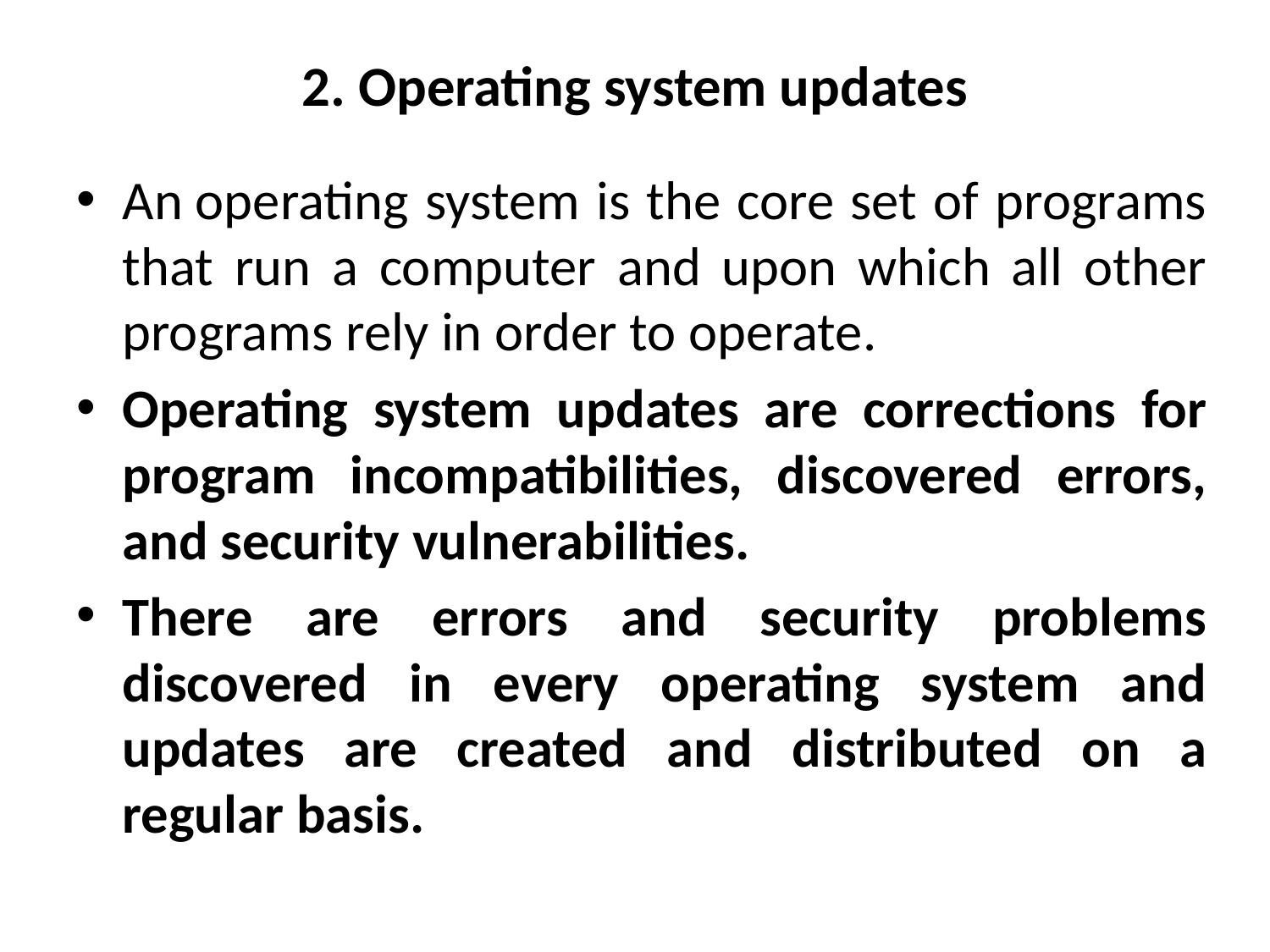

# 2. Operating system updates
An operating system is the core set of programs that run a computer and upon which all other programs rely in order to operate.
Operating system updates are corrections for program incompatibilities, discovered errors, and security vulnerabilities.
There are errors and security problems discovered in every operating system and updates are created and distributed on a regular basis.